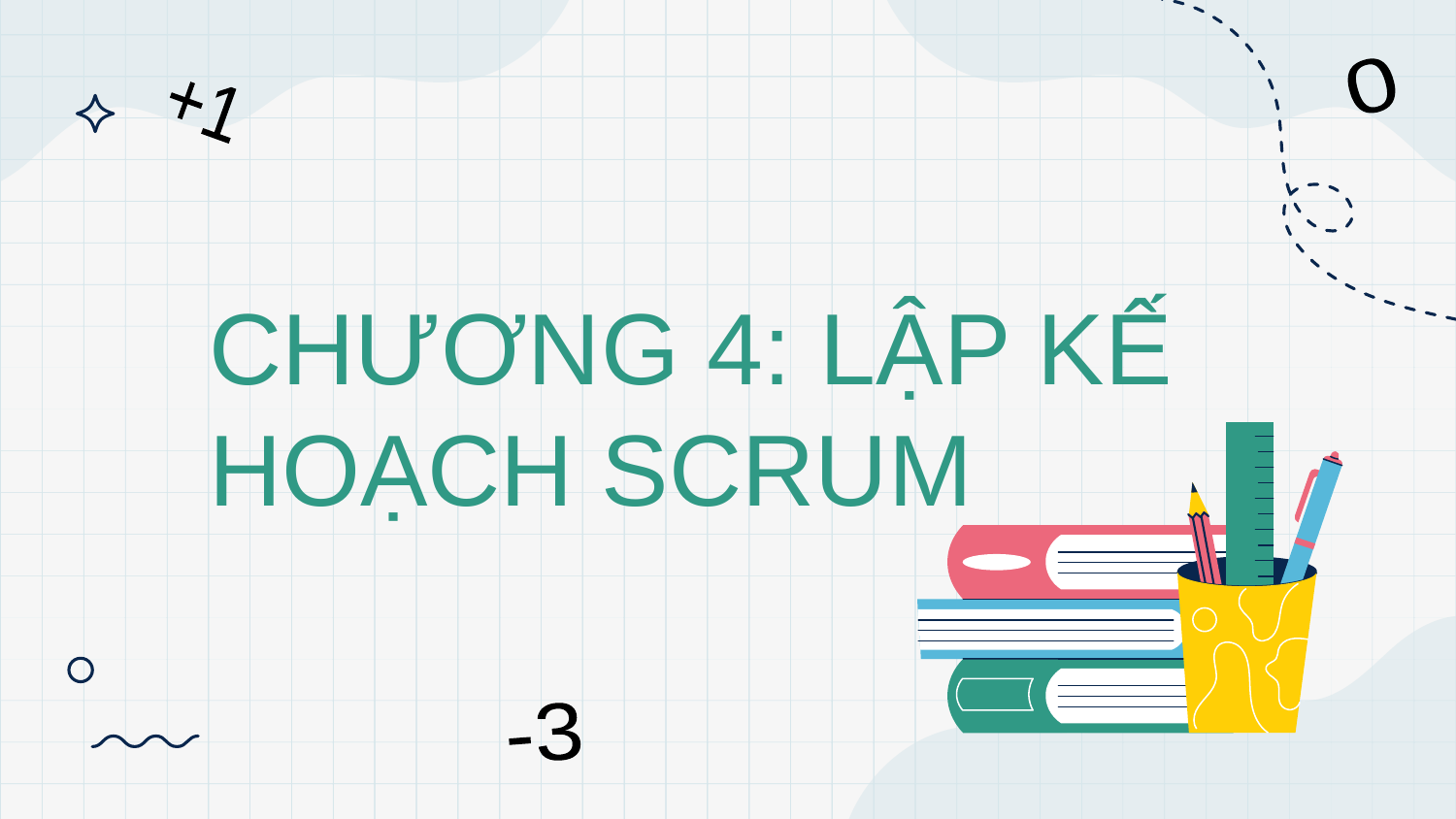

0
+1
# CHƯƠNG 4: LẬP KẾ HOẠCH SCRUM

-3